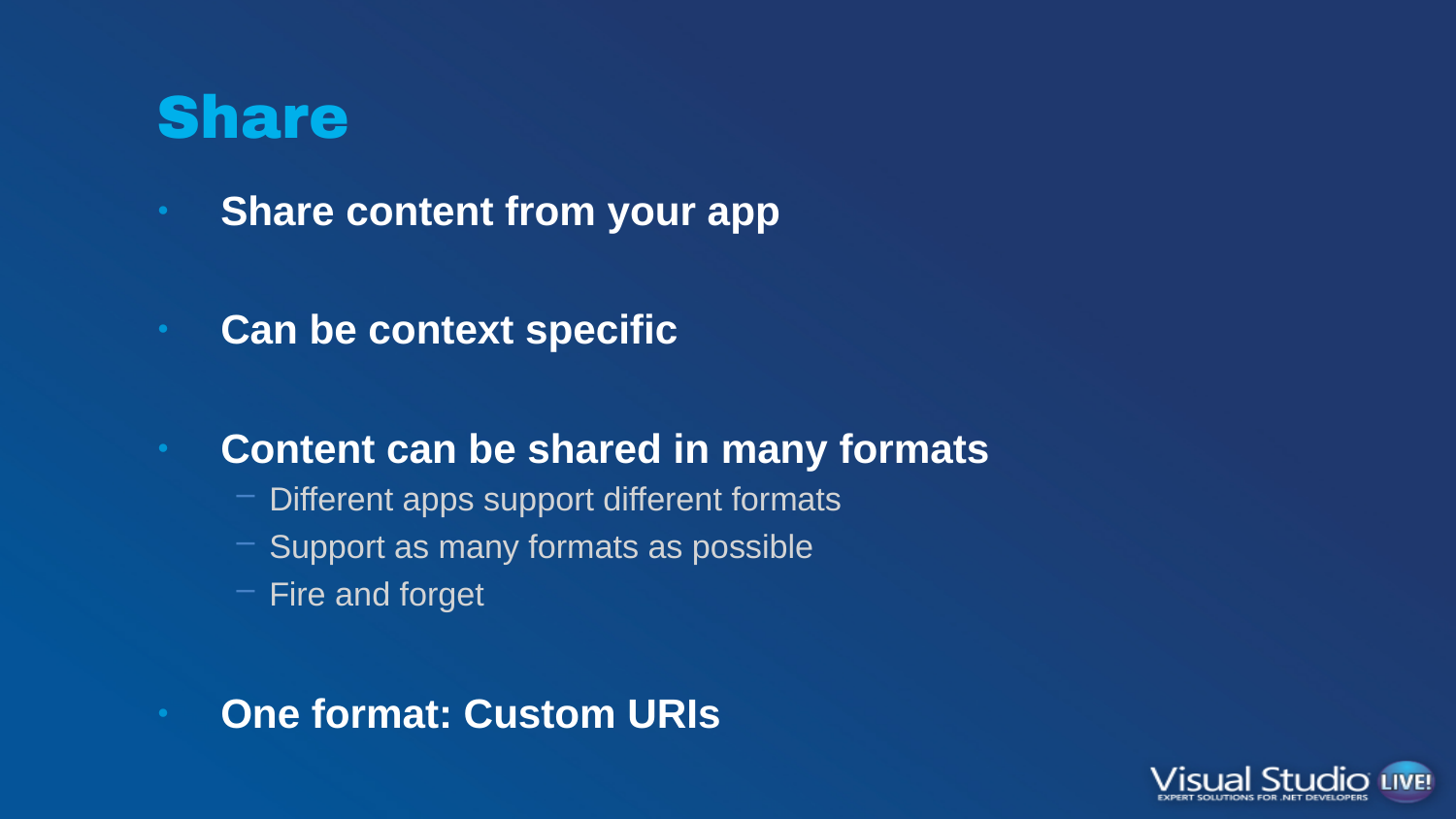

# Share
Share content from your app

Can be context specific

Content can be shared in many formats
Different apps support different formats
Support as many formats as possible
Fire and forget

One format: Custom URIs